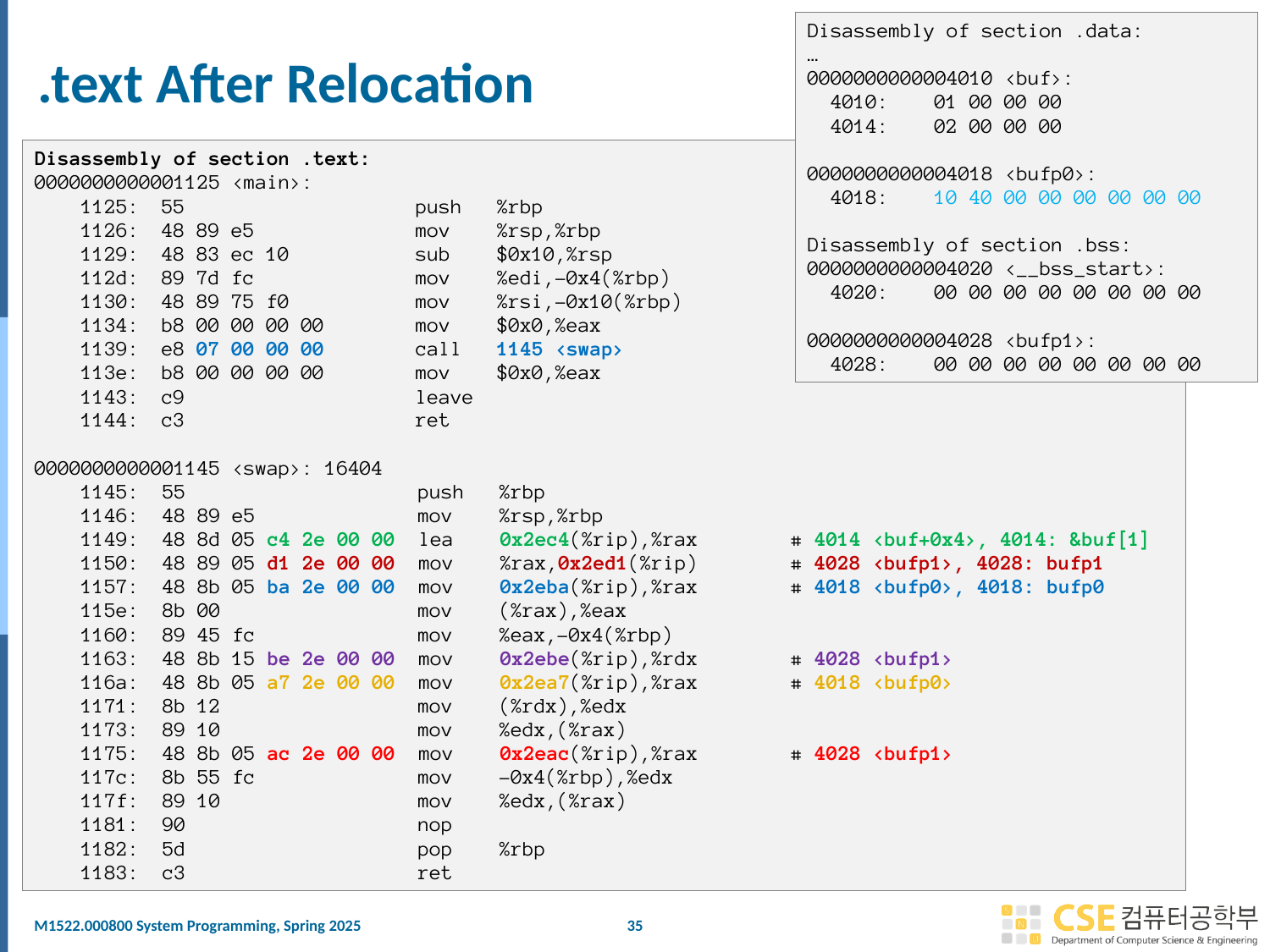

Disassembly of section .data:
…
0000000000004010 <buf>:
  4010:	01 00 00 00
  4014:	02 00 00 00

0000000000004018 <bufp0>:
  4018:	10 40 00 00 00 00 00 00

Disassembly of section .bss:
0000000000004020 <__bss_start>:
  4020:	00 00 00 00 00 00 00 00

0000000000004028 <bufp1>:
  4028:	00 00 00 00 00 00 00 00
# .text After Relocation
Disassembly of section .text:
0000000000001125 <main>:
    1125:	55                   	push   %rbp
    1126:	48 89 e5             	mov    %rsp,%rbp
    1129:	48 83 ec 10          	sub    $0x10,%rsp
    112d:	89 7d fc             	mov    %edi,-0x4(%rbp)
    1130:	48 89 75 f0          	mov    %rsi,-0x10(%rbp)
    1134:	b8 00 00 00 00       	mov    $0x0,%eax
    1139:	e8 07 00 00 00       	call   1145 <swap>
    113e:	b8 00 00 00 00       	mov    $0x0,%eax
    1143:	c9                   	leave
    1144:	c3                   	ret
0000000000001145 <swap>: 16404
    1145:  55                    push   %rbp
    1146:  48 89 e5              mov    %rsp,%rbp
    1149:  48 8d 05 c4 2e 00 00  lea    0x2ec4(%rip),%rax        # 4014 <buf+0x4>, 4014: &buf[1]
    1150:  48 89 05 d1 2e 00 00  mov    %rax,0x2ed1(%rip)        # 4028 <bufp1>, 4028: bufp1
    1157:  48 8b 05 ba 2e 00 00  mov    0x2eba(%rip),%rax        # 4018 <bufp0>, 4018: bufp0
    115e:  8b 00                 mov    (%rax),%eax
    1160:  89 45 fc              mov    %eax,-0x4(%rbp)
    1163:  48 8b 15 be 2e 00 00  mov    0x2ebe(%rip),%rdx        # 4028 <bufp1>
    116a:  48 8b 05 a7 2e 00 00  mov    0x2ea7(%rip),%rax        # 4018 <bufp0>
    1171:  8b 12                 mov    (%rdx),%edx
    1173:  89 10                 mov    %edx,(%rax)
    1175:  48 8b 05 ac 2e 00 00  mov    0x2eac(%rip),%rax        # 4028 <bufp1>
    117c:  8b 55 fc              mov    -0x4(%rbp),%edx
    117f:  89 10                 mov    %edx,(%rax)
    1181:  90                    nop
    1182:  5d                    pop    %rbp
    1183:  c3                    ret